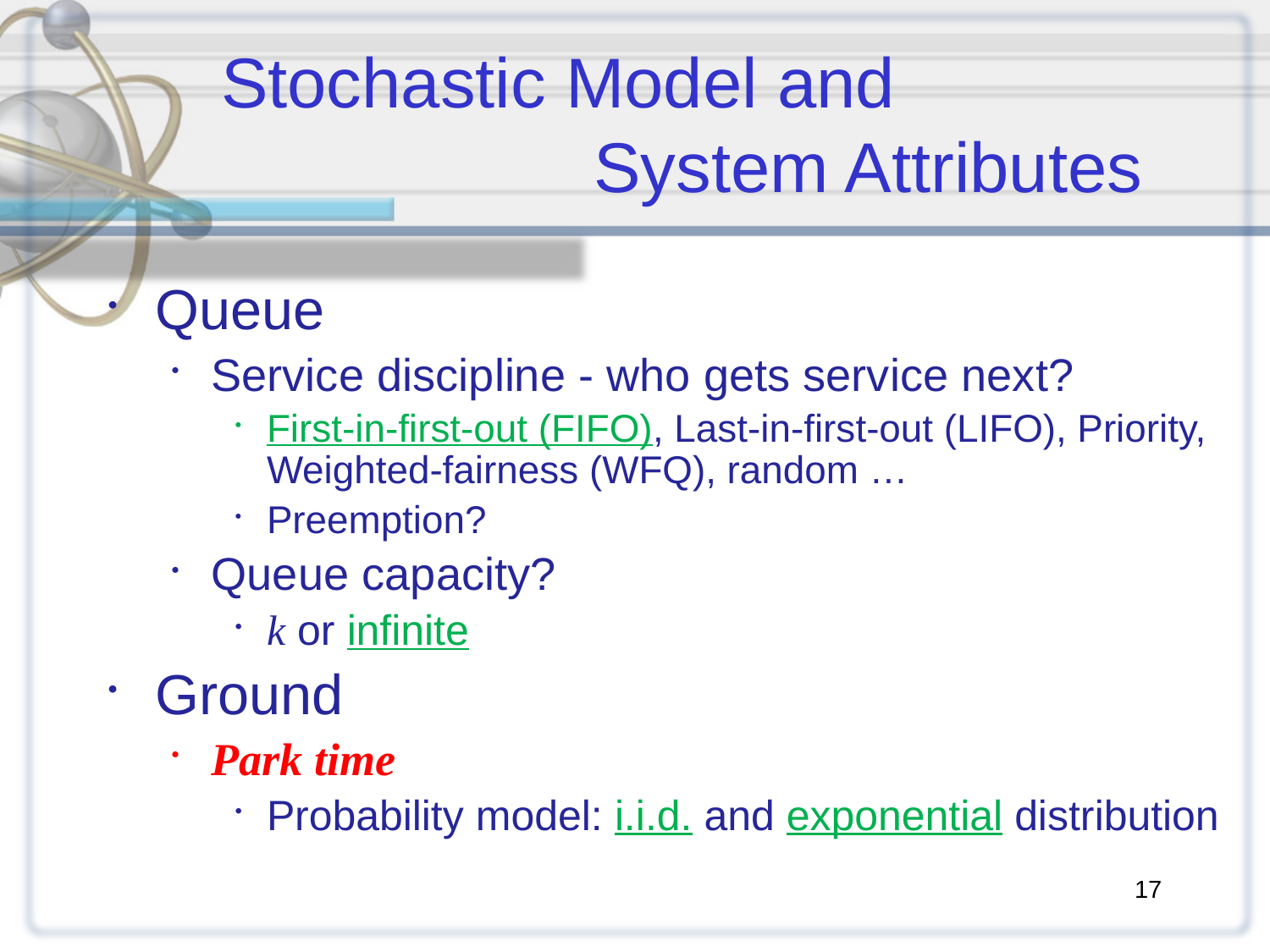

# Stochastic Model and System Attributes
Queue
Service discipline - who gets service next?
First-in-first-out (FIFO), Last-in-first-out (LIFO), Priority, Weighted-fairness (WFQ), random …
Preemption?
Queue capacity?
k or infinite
Ground
Park time
Probability model: i.i.d. and exponential distribution
17